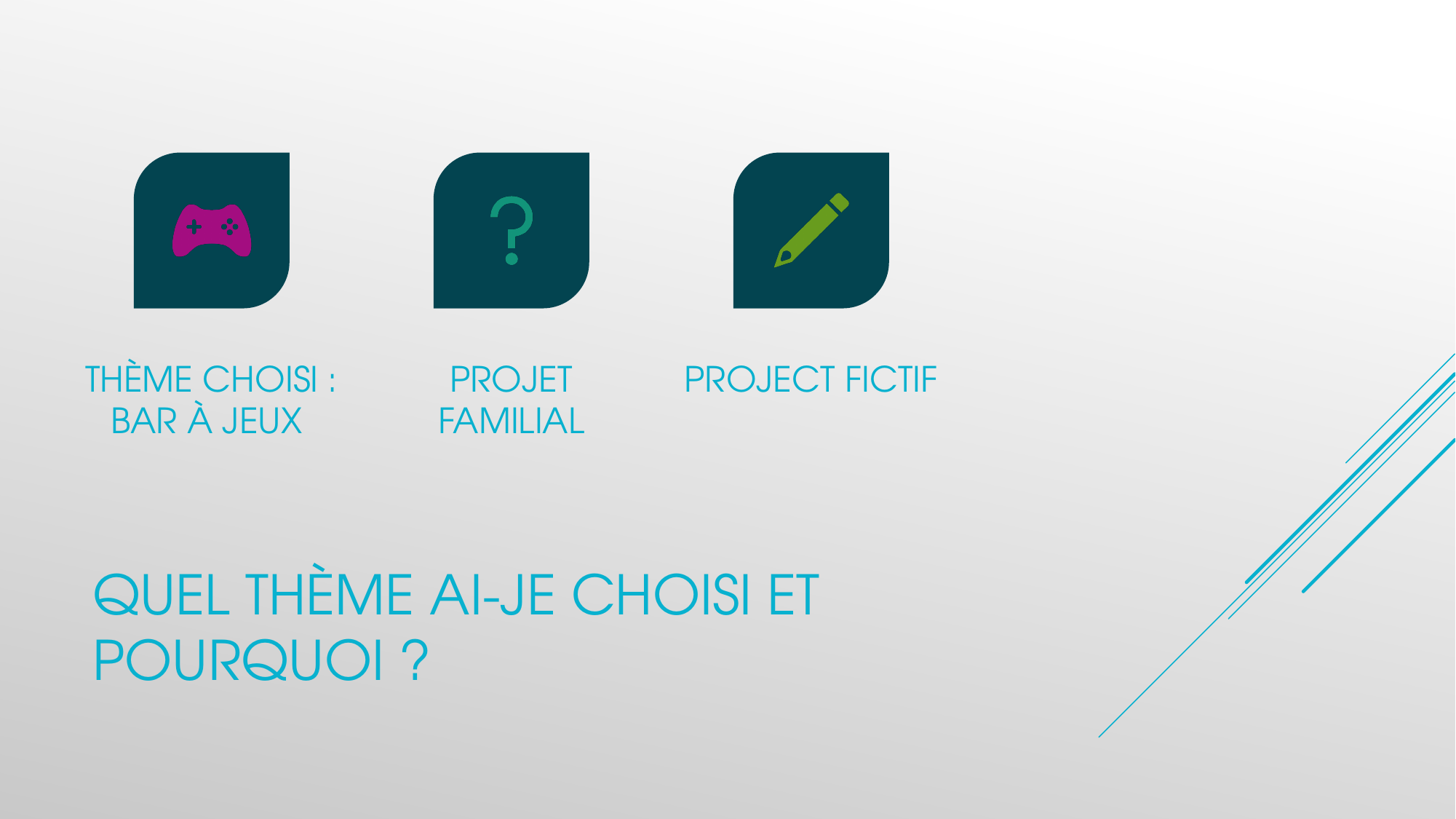

Thème choisi : Bar à Jeux
ProJet Familial
Project Fictif
# Quel thème ai-je choisi et pourquoi ?